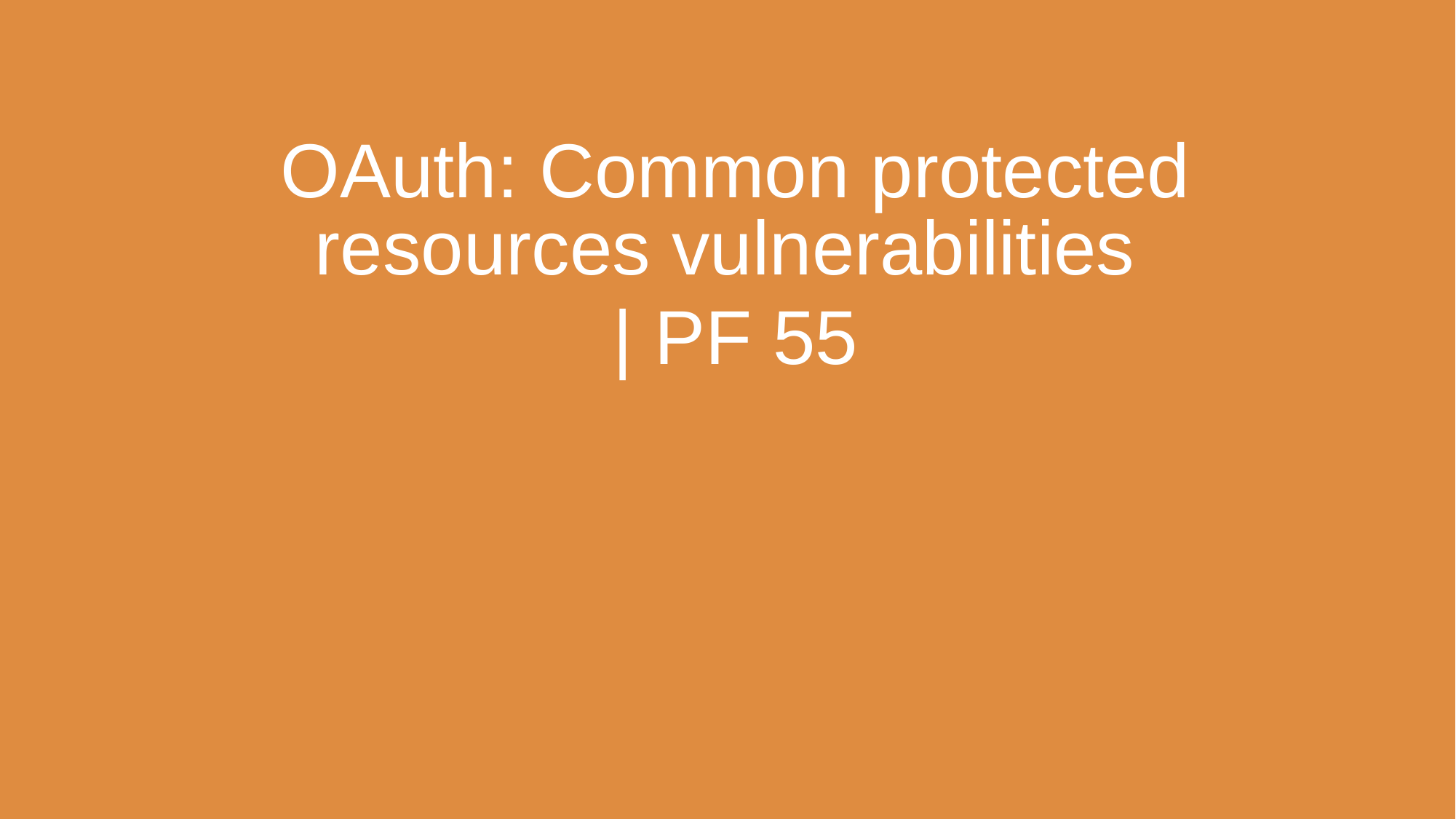

OAuth: Common protected resources vulnerabilities
| PF 55